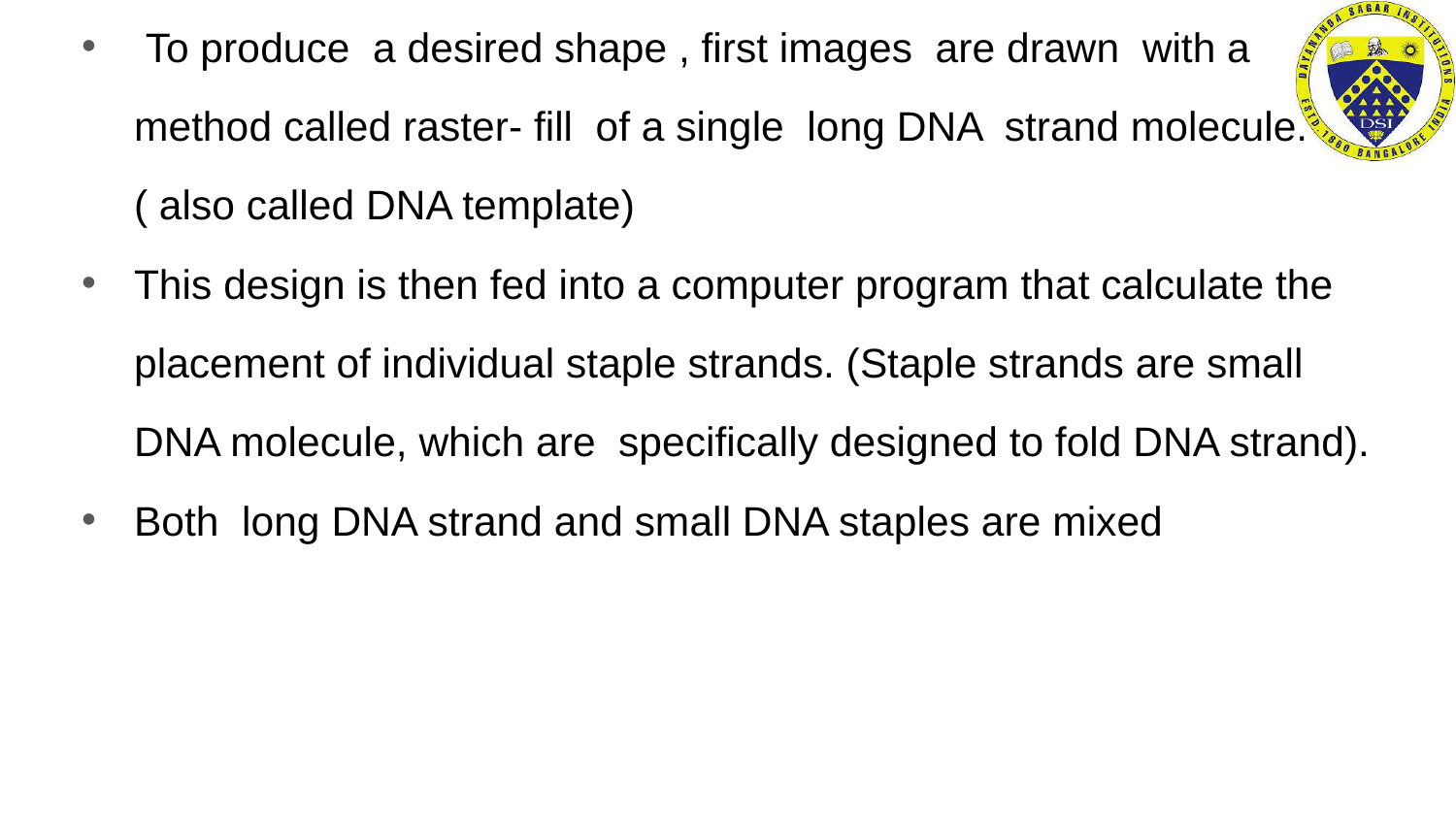

How  does DNA origami  3-D shapes  are prepared
 To produce  a desired shape , first images  are drawn  with a method called raster- fill  of a single  long DNA  strand molecule.( also called DNA template)
This design is then fed into a computer program that calculate the placement of individual staple strands. (Staple strands are small DNA molecule, which are  specifically designed to fold DNA strand).
Both  long DNA strand and small DNA staples are mixed

#